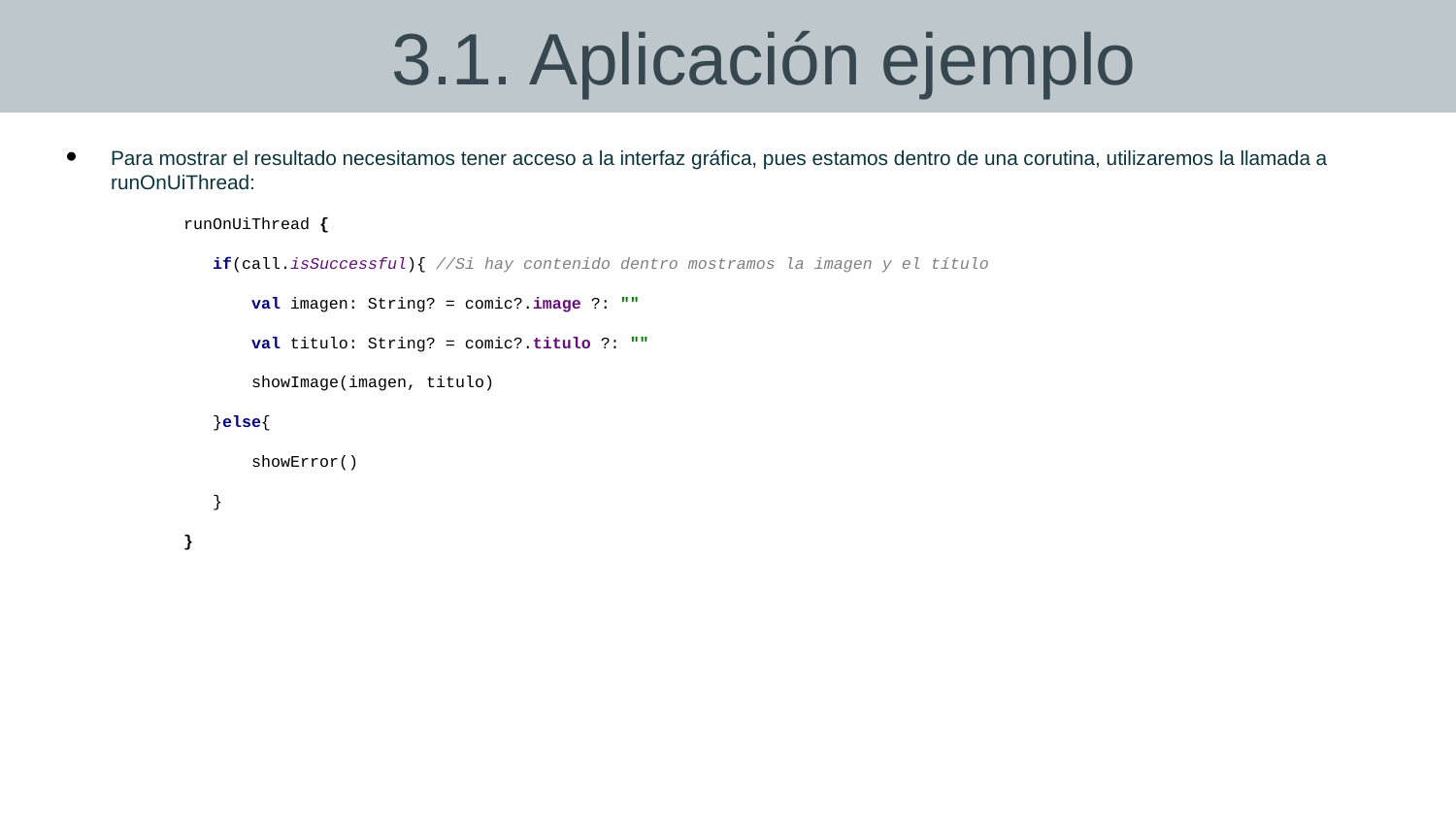

# 3.1. Aplicación ejemplo
Para mostrar el resultado necesitamos tener acceso a la interfaz gráfica, pues estamos dentro de una corutina, utilizaremos la llamada a runOnUiThread:
runOnUiThread {
   if(call.isSuccessful){ //Si hay contenido dentro mostramos la imagen y el título
       val imagen: String? = comic?.image ?: ""
       val titulo: String? = comic?.titulo ?: ""
       showImage(imagen, titulo)
   }else{
       showError()
   }
}